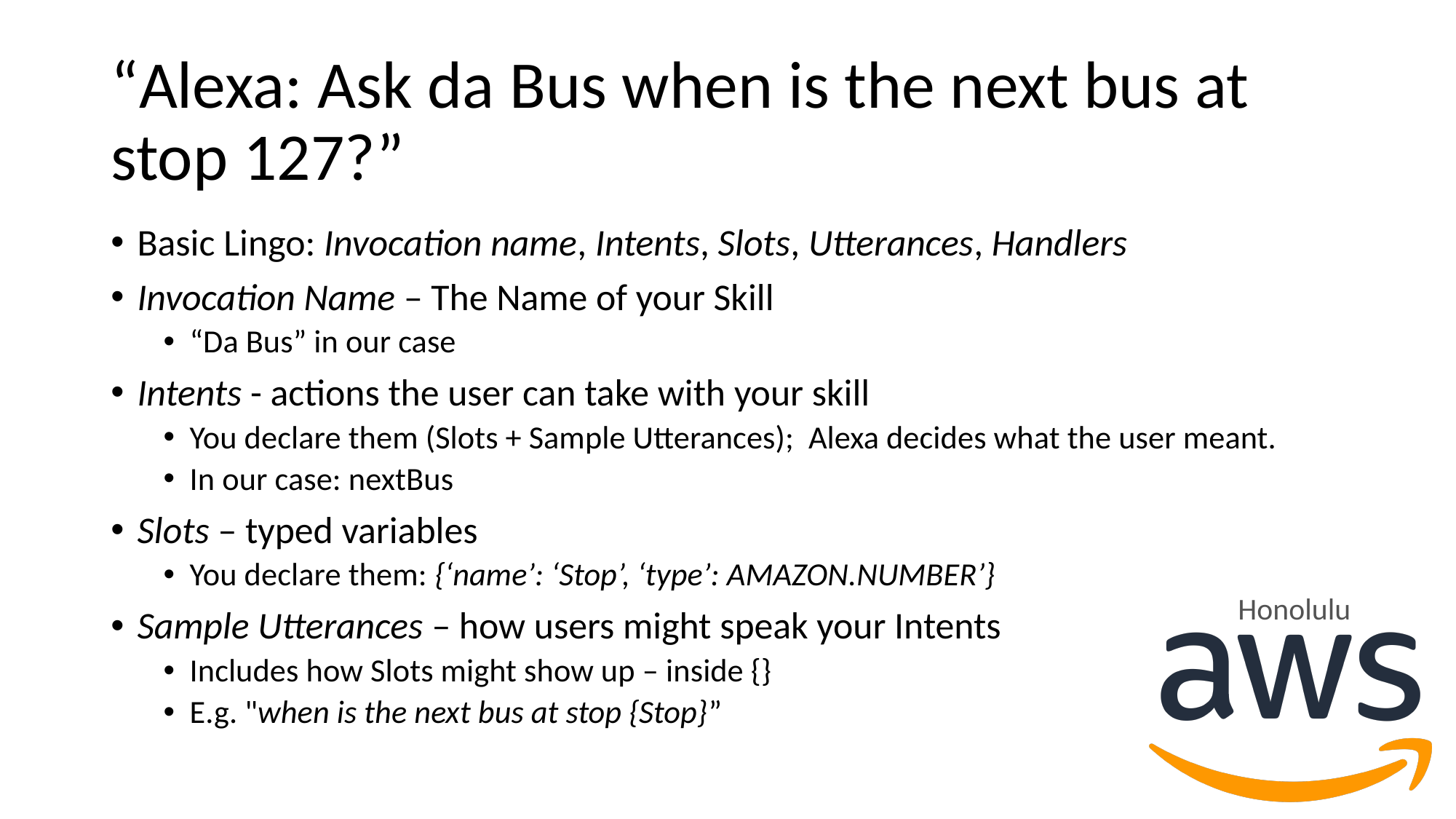

# “Alexa: Ask da Bus when is the next bus at stop 127?”
Basic Lingo: Invocation name, Intents, Slots, Utterances, Handlers
Invocation Name – The Name of your Skill
“Da Bus” in our case
Intents - actions the user can take with your skill
You declare them (Slots + Sample Utterances);  Alexa decides what the user meant.
In our case: nextBus
Slots – typed variables
You declare them: {‘name’: ‘Stop’, ‘type’: AMAZON.NUMBER’}
Sample Utterances – how users might speak your Intents
Includes how Slots might show up – inside {}
E.g. "when is the next bus at stop {Stop}”